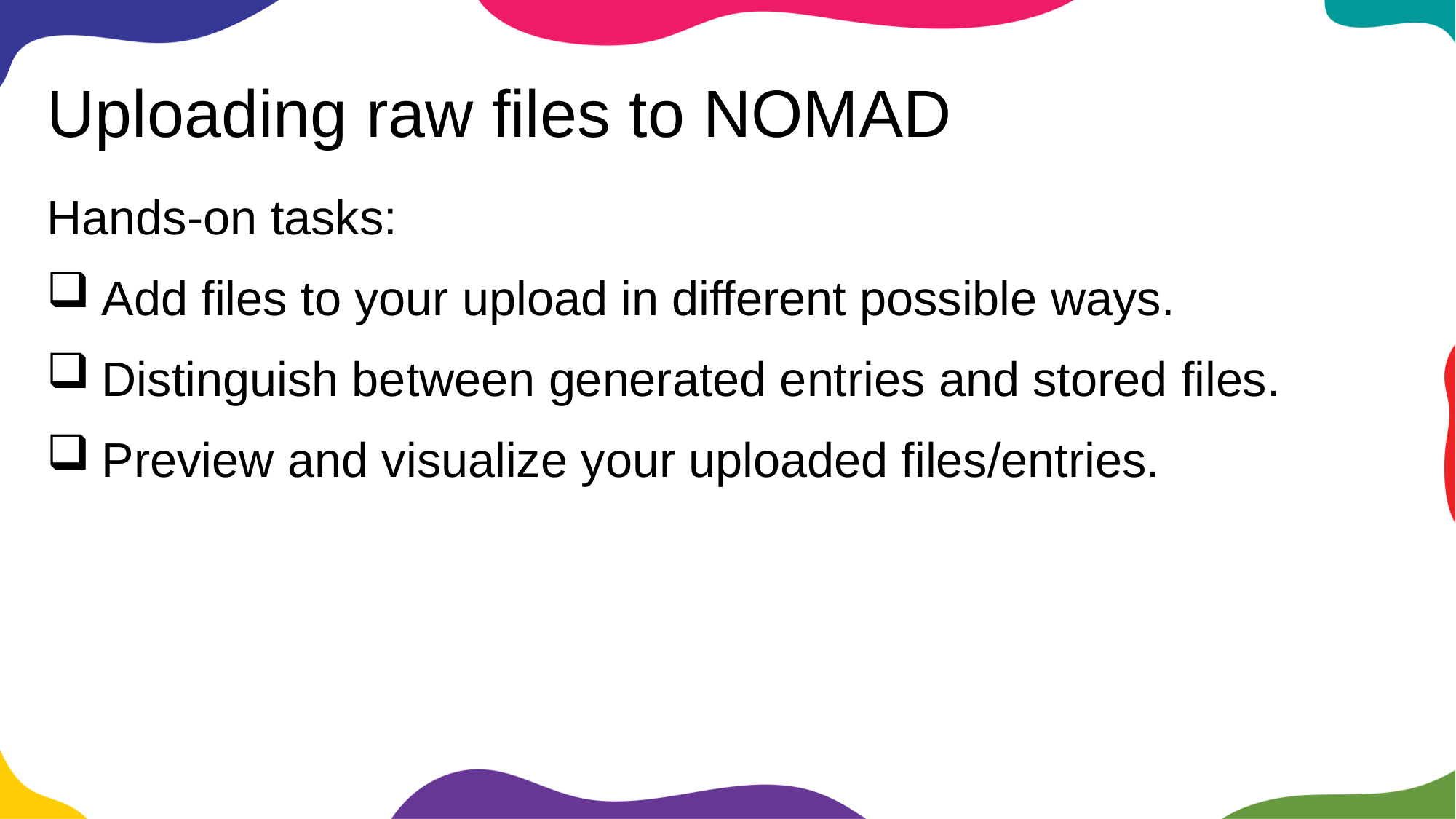

# Uploading raw files to NOMAD
Hands-on tasks:
Add files to your upload in different possible ways.
Distinguish between generated entries and stored files.
Preview and visualize your uploaded files/entries.